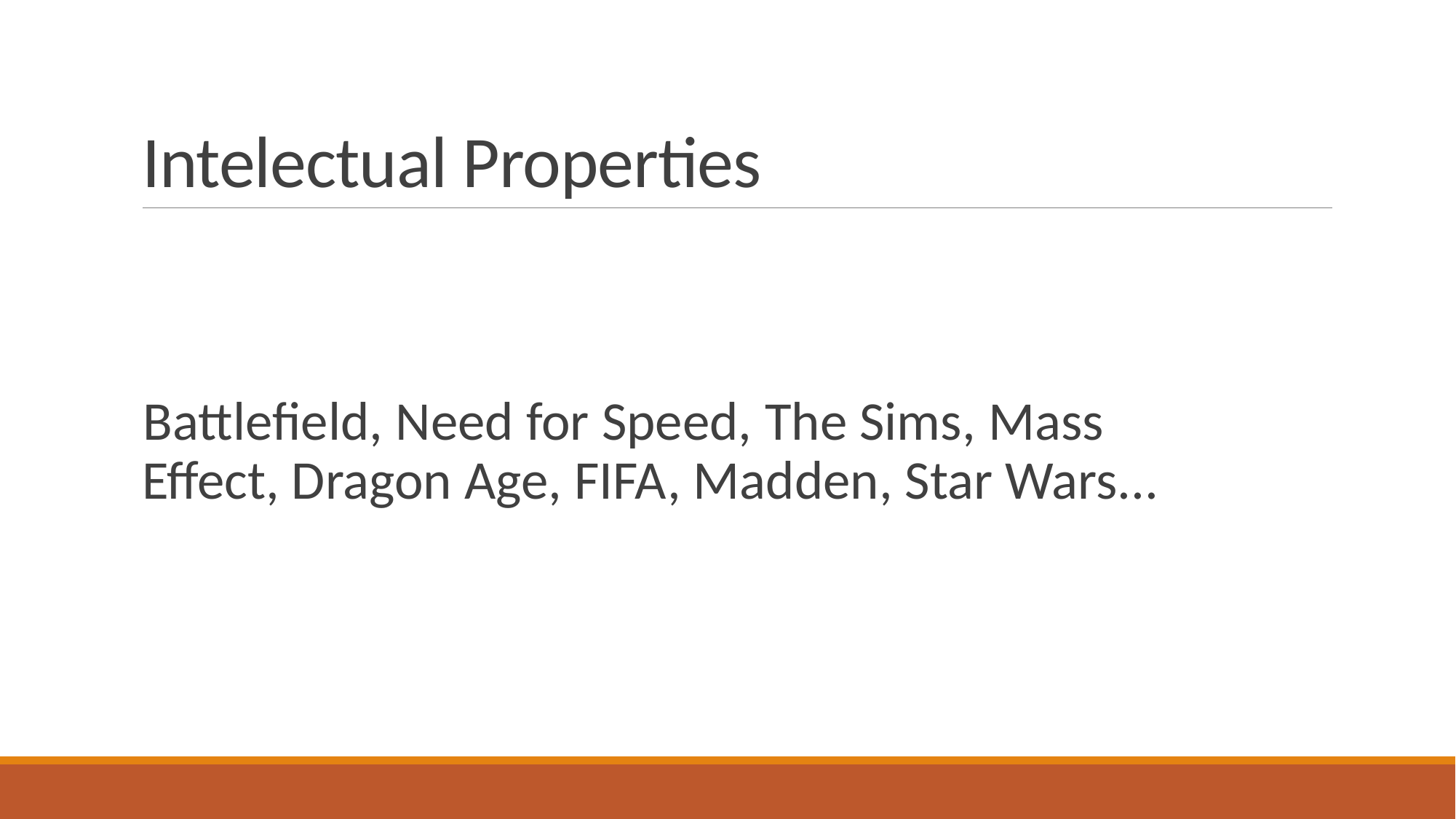

# Intelectual Properties

Battlefield, Need for Speed, The Sims, Mass Effect, Dragon Age, FIFA, Madden, Star Wars...